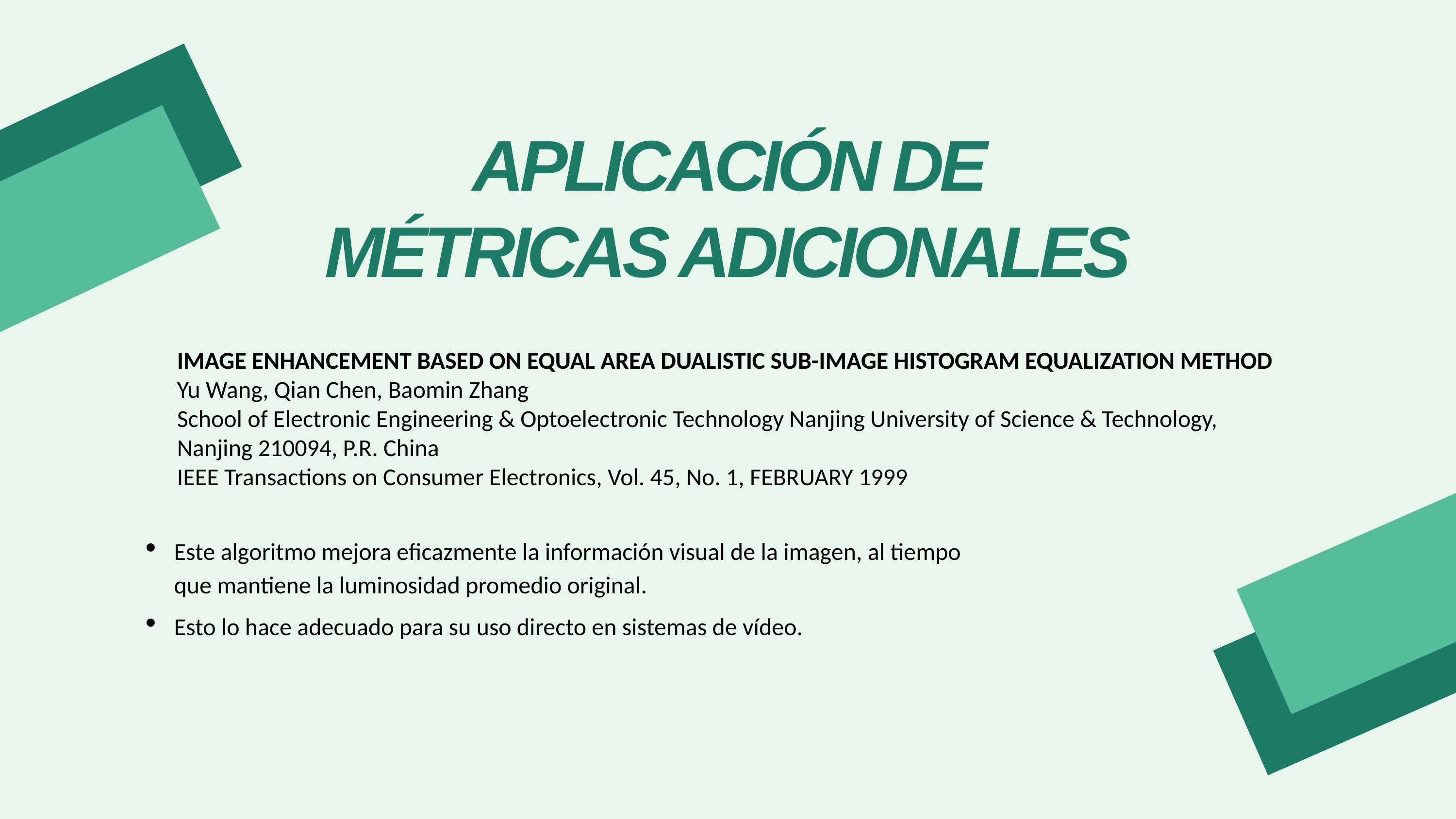

APLICACIÓN DE MÉTRICAS ADICIONALES

IMAGE ENHANCEMENT BASED ON EQUAL AREA DUALISTIC SUB-IMAGE HISTOGRAM EQUALIZATION METHOD
Yu Wang, Qian Chen, Baomin Zhang
School of Electronic Engineering & Optoelectronic Technology Nanjing University of Science & Technology, Nanjing 210094, P.R. China
IEEE Transactions on Consumer Electronics, Vol. 45, No. 1, FEBRUARY 1999

Este algoritmo mejora eficazmente la información visual de la imagen, al tiempo que mantiene la luminosidad promedio original.
Esto lo hace adecuado para su uso directo en sistemas de vídeo.